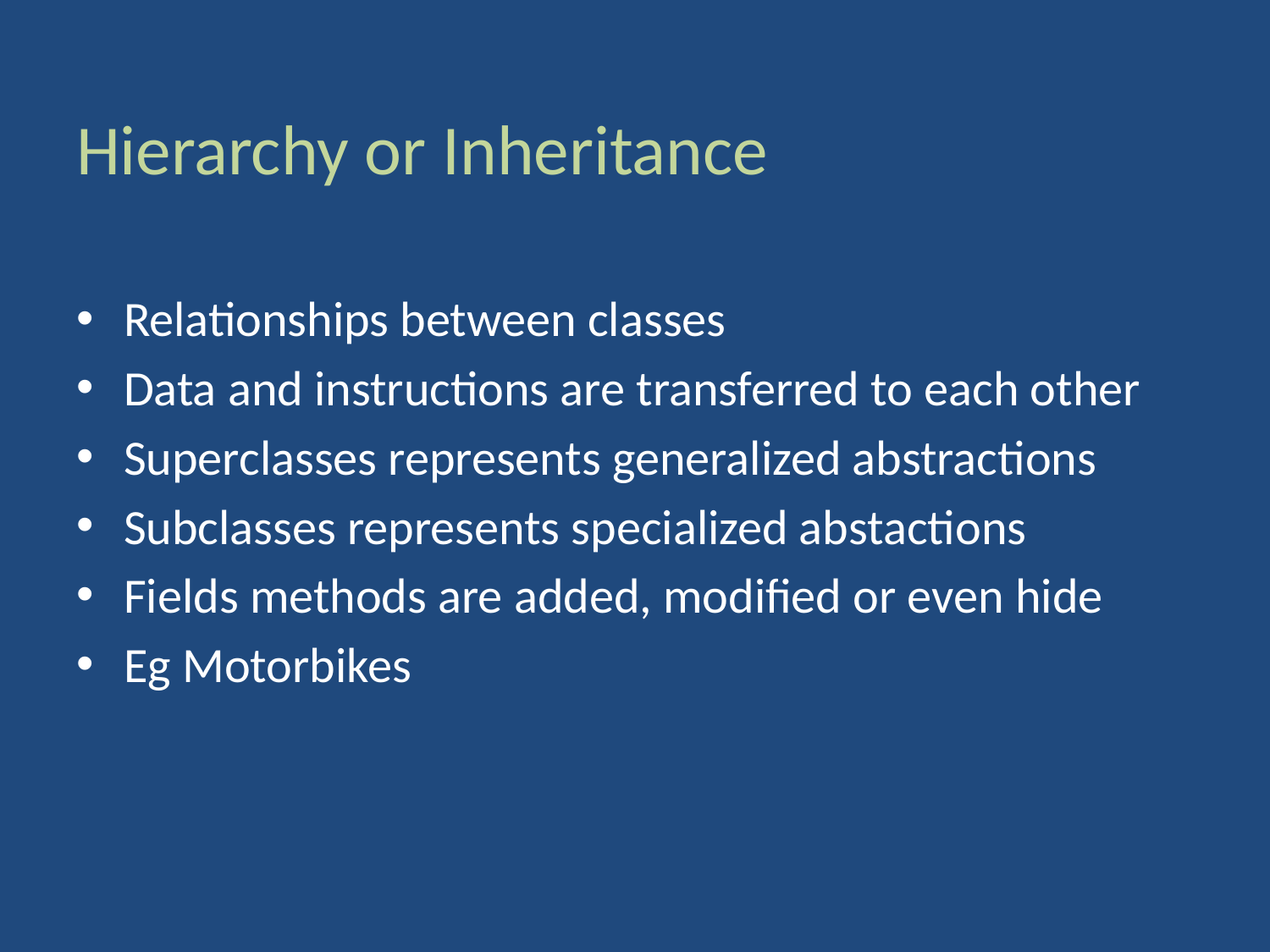

# Hierarchy or Inheritance
Relationships between classes
Data and instructions are transferred to each other
Superclasses represents generalized abstractions
Subclasses represents specialized abstactions
Fields methods are added, modified or even hide
Eg Motorbikes